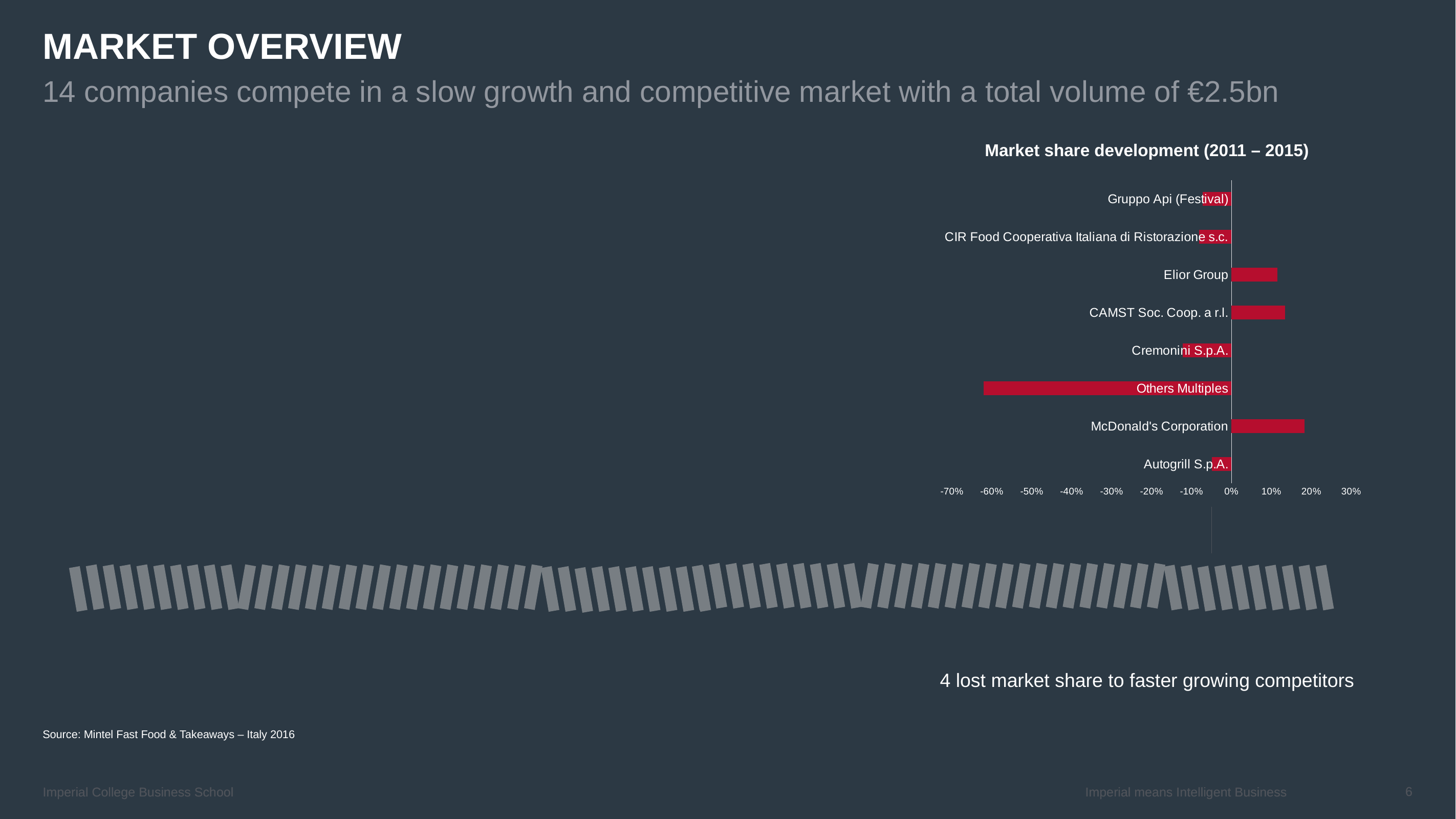

# MARKET OVERVIEW
14 companies compete in a slow growth and competitive market with a total volume of €2.5bn
Market share development (2011 – 2015)

### Chart

| Category |  |
|---|---|
| Autogrill S.p.A. | -0.0490091763750089 |
| McDonald's Corporation | 0.182904099839626 |
| Others Multiples | -0.6203477784239 |
| Cremonini S.p.A. | -0.122410573917244 |
| CAMST Soc. Coop. a r.l. | 0.133827723857106 |
| Elior Group | 0.114995444572725 |
| CIR Food Cooperativa Italiana di Ristorazione s.c. | -0.0816100323688422 |
| Gruppo Api (Festival) | -0.0725969076865117 |
4 lost market share to faster growing competitors

Source: Mintel Fast Food & Takeaways – Italy 2016